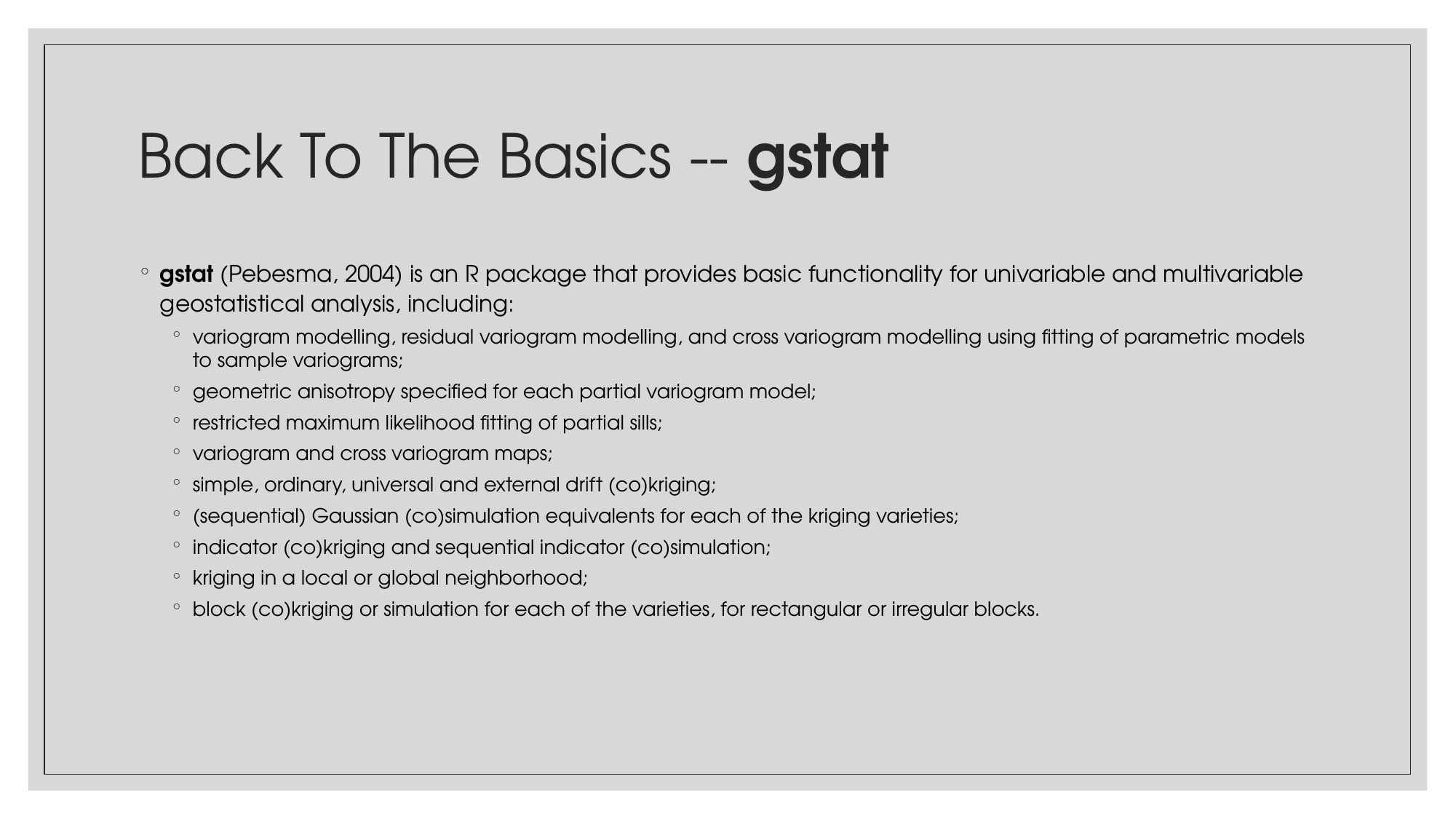

# Back To The Basics -- gstat
gstat (Pebesma, 2004) is an R package that provides basic functionality for univariable and multivariable geostatistical analysis, including:
variogram modelling, residual variogram modelling, and cross variogram modelling using fitting of parametric models to sample variograms;
geometric anisotropy specified for each partial variogram model;
restricted maximum likelihood fitting of partial sills;
variogram and cross variogram maps;
simple, ordinary, universal and external drift (co)kriging;
(sequential) Gaussian (co)simulation equivalents for each of the kriging varieties;
indicator (co)kriging and sequential indicator (co)simulation;
kriging in a local or global neighborhood;
block (co)kriging or simulation for each of the varieties, for rectangular or irregular blocks.